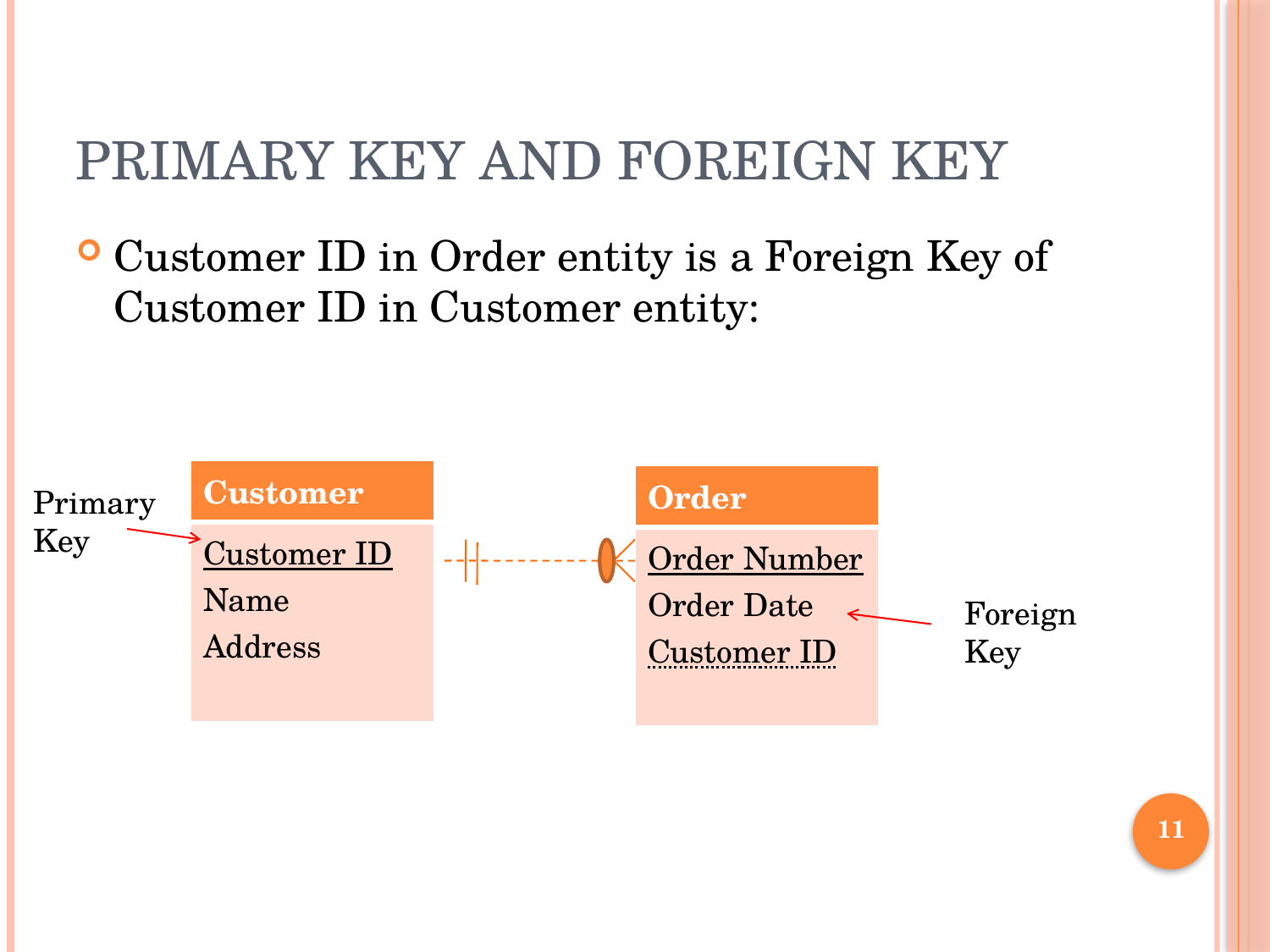

# Primary key and foreign key
Customer ID in Order entity is a Foreign Key of Customer ID in Customer entity:
| Customer |
| --- |
| Customer ID Name Address |
| Order |
| --- |
| Order Number Order Date Customer ID |
Primary Key

Foreign Key
11